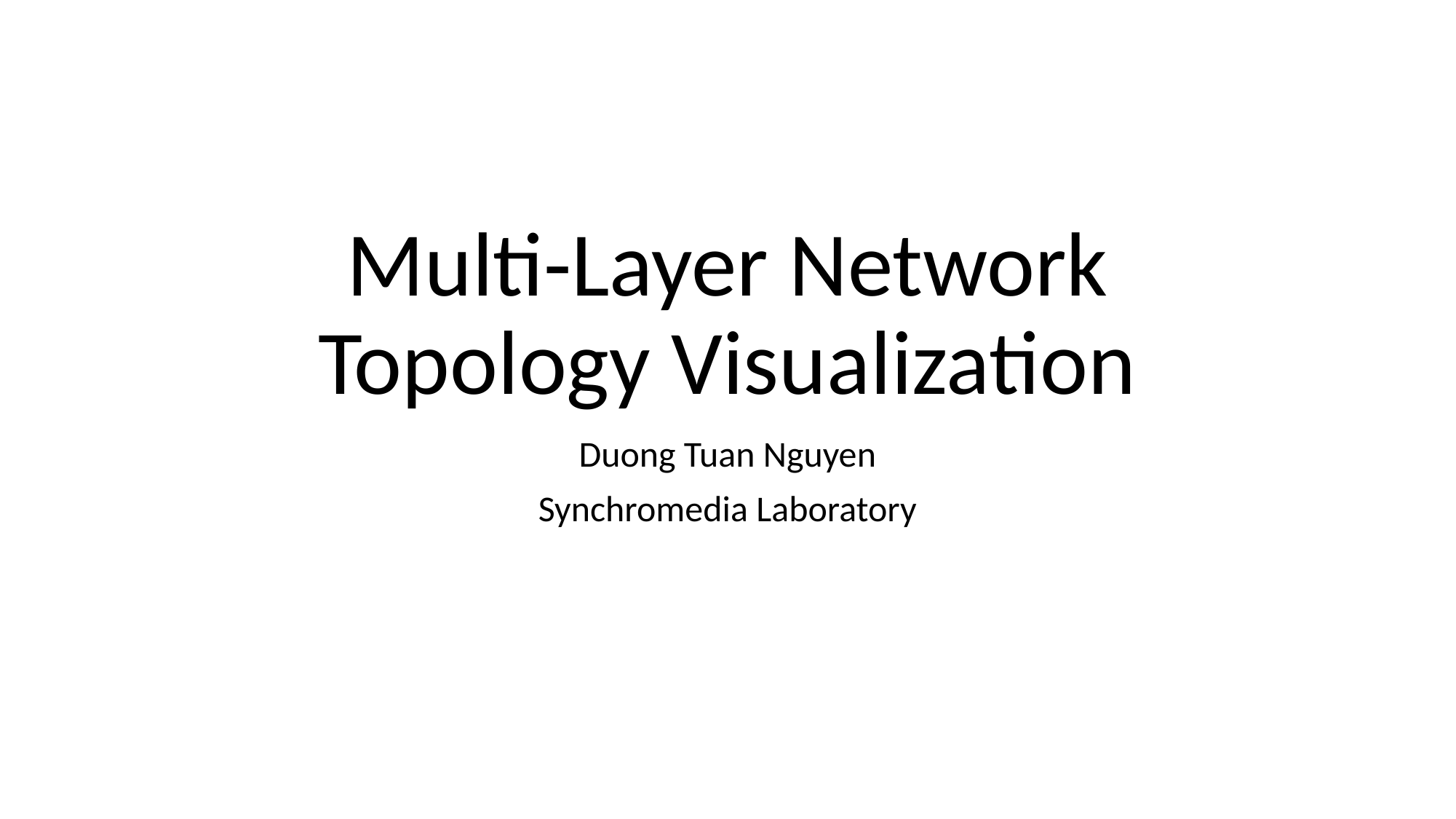

# Multi-Layer Network Topology Visualization
Duong Tuan Nguyen
Synchromedia Laboratory